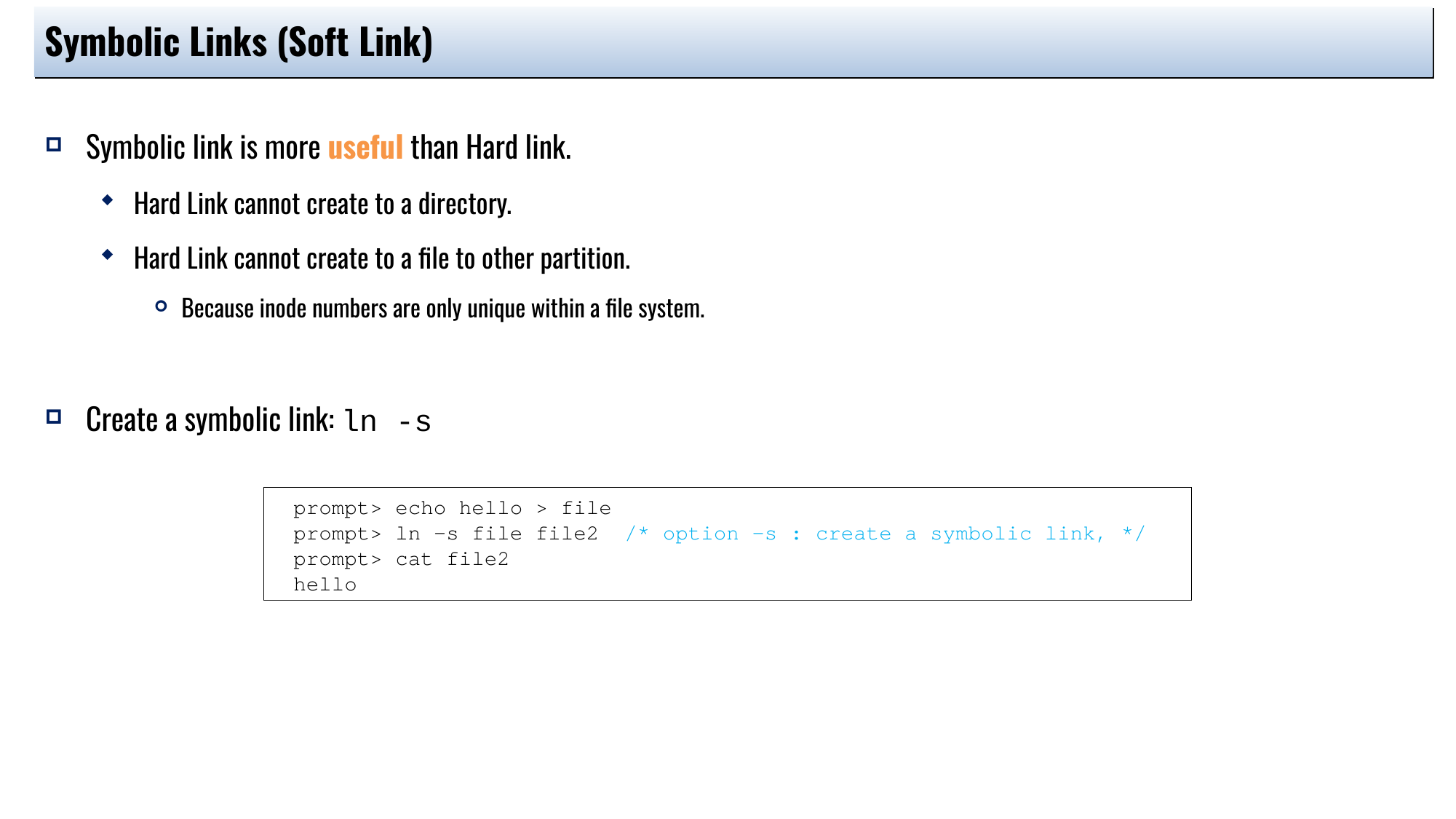

# Symbolic Links (Soft Link)
Symbolic link is more useful than Hard link.
Hard Link cannot create to a directory.
Hard Link cannot create to a file to other partition.
Because inode numbers are only unique within a file system.

Create a symbolic link: ln -s

prompt> echo hello > file
prompt> ln –s file file2  /* option –s : create a symbolic link, */
prompt> cat file2
hello